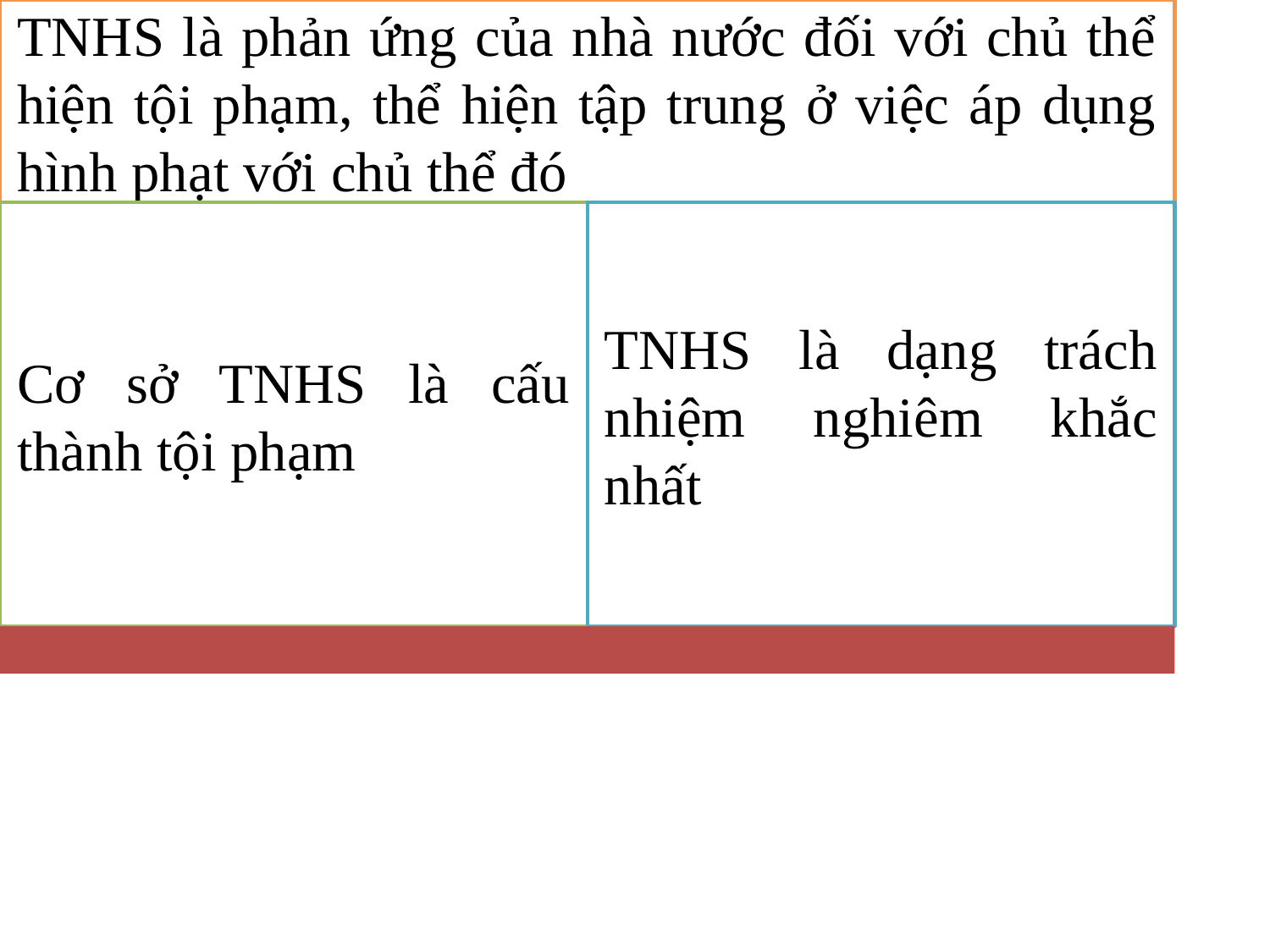

# 2.3. Trách nhiệm hình sự
TNHS là phản ứng của nhà nước đối với chủ thể hiện tội phạm, thể hiện tập trung ở việc áp dụng hình phạt với chủ thể đó
Cơ sở TNHS là cấu thành tội phạm
TNHS là dạng trách nhiệm nghiêm khắc nhất
|  |
| --- |